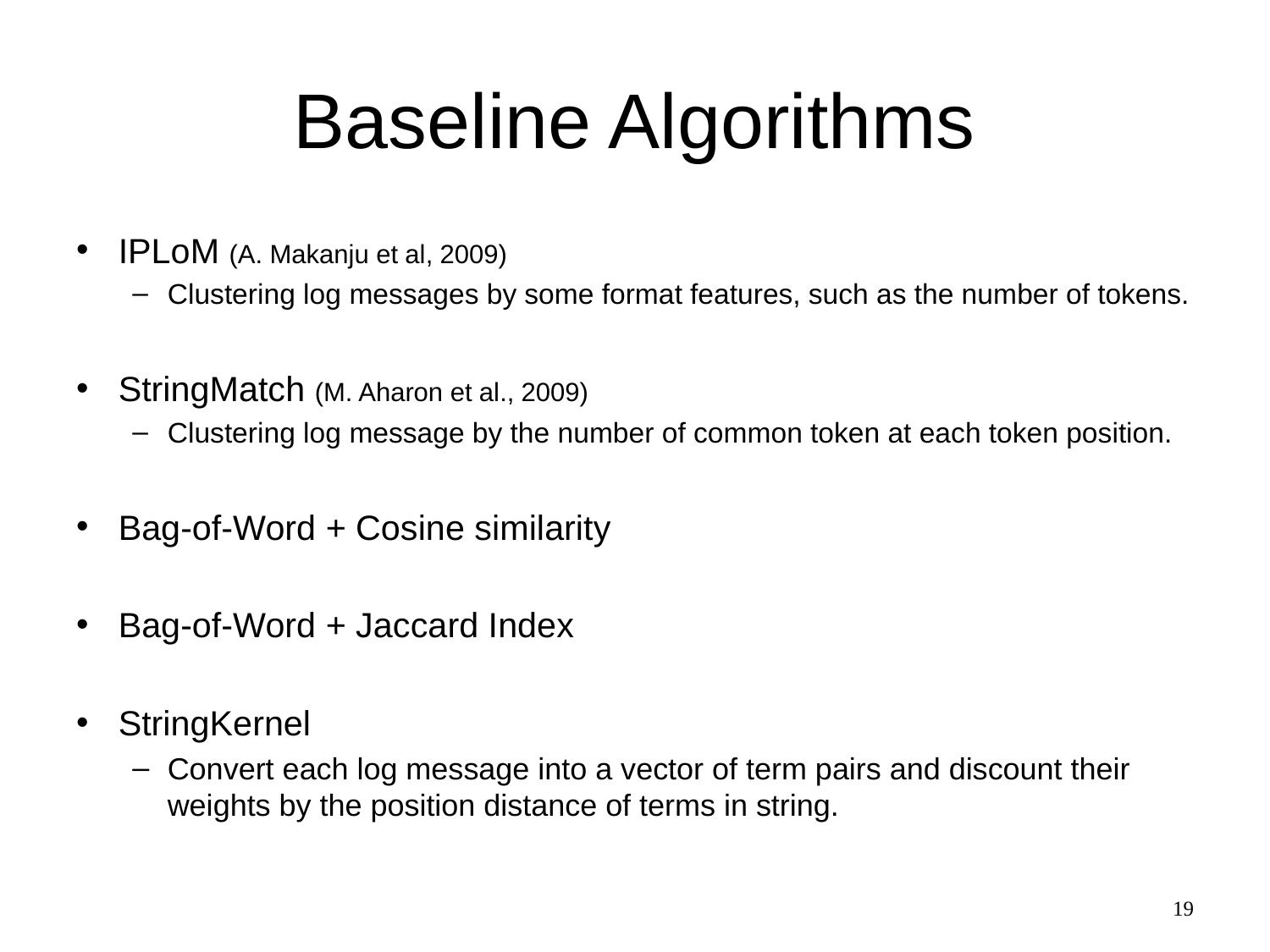

# Baseline Algorithms
IPLoM (A. Makanju et al, 2009)
Clustering log messages by some format features, such as the number of tokens.

StringMatch (M. Aharon et al., 2009)
Clustering log message by the number of common token at each token position.

Bag-of-Word + Cosine similarity

Bag-of-Word + Jaccard Index

StringKernel
Convert each log message into a vector of term pairs and discount their weights by the position distance of terms in string.
19